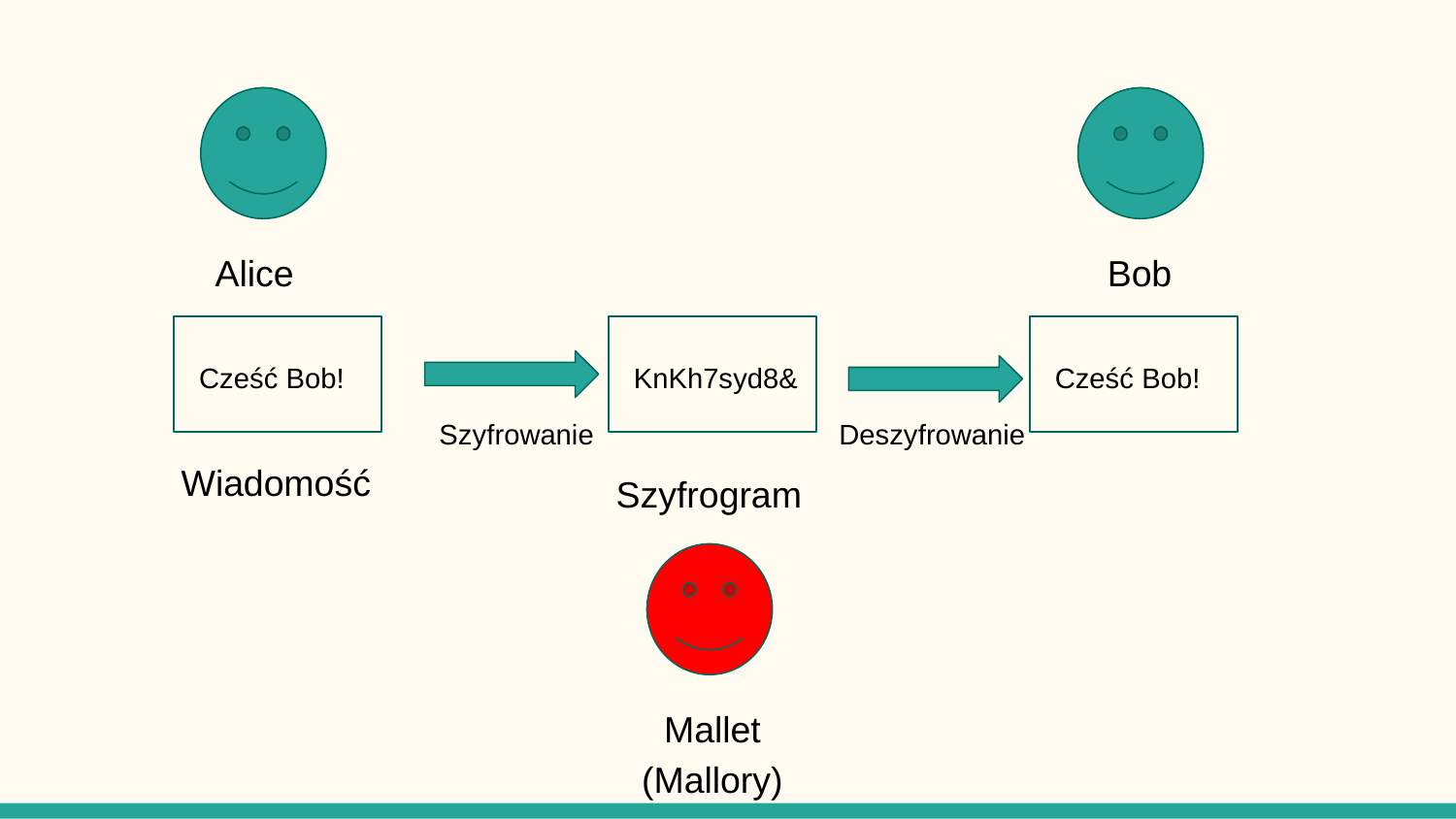

Alice

Bob

Cześć Bob!
KnKh7syd8&
Cześć Bob!

Szyfrowanie
Deszyfrowanie
Wiadomość
Szyfrogram

Mallet
(Mallory)